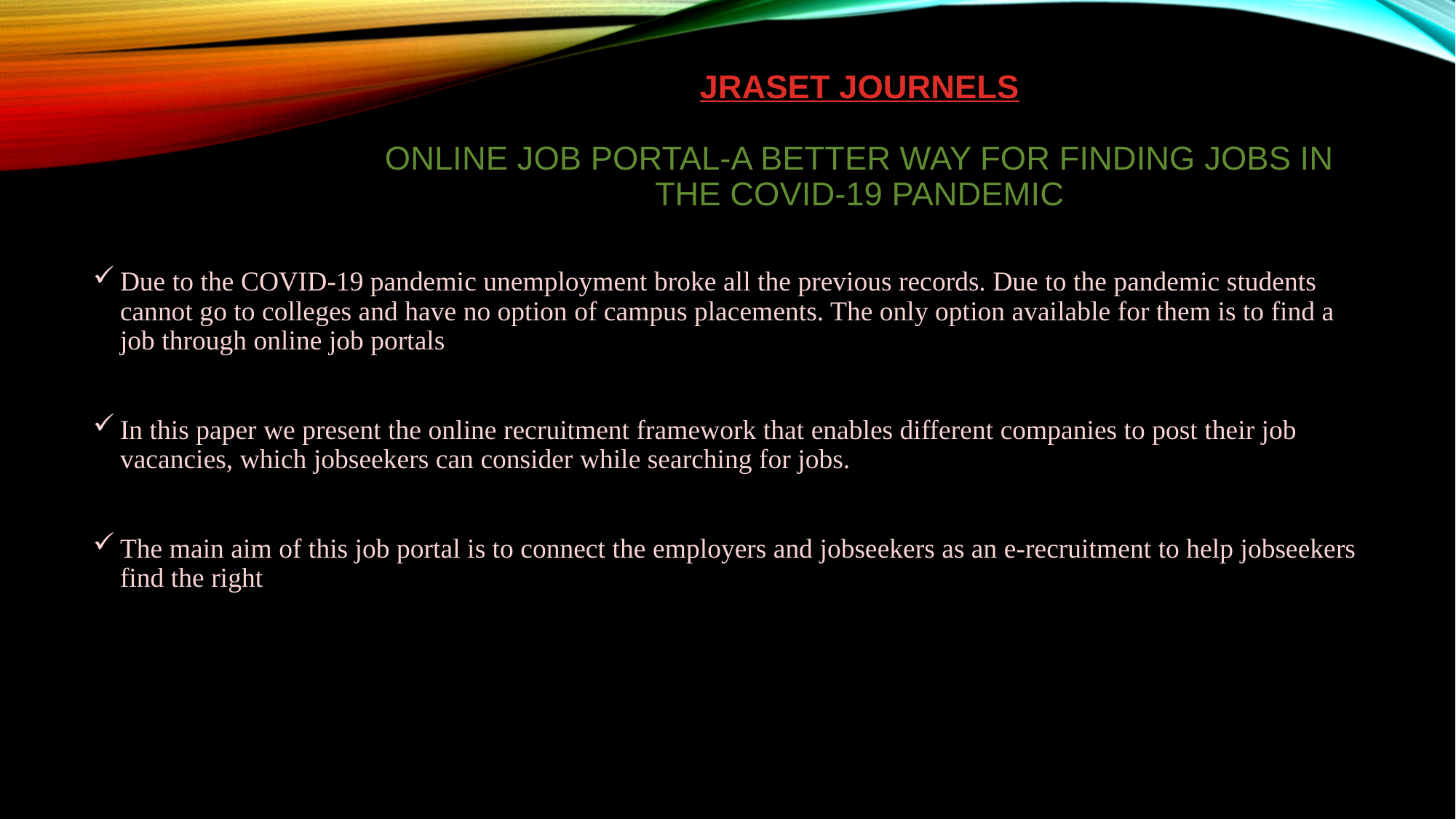

# JRASET JOURNELS Online Job Portal-A Better Way for Finding Jobs in the COVID-19 Pandemic
Due to the COVID-19 pandemic unemployment broke all the previous records. Due to the pandemic students cannot go to colleges and have no option of campus placements. The only option available for them is to find a job through online job portals

In this paper we present the online recruitment framework that enables different companies to post their job vacancies, which jobseekers can consider while searching for jobs.

The main aim of this job portal is to connect the employers and jobseekers as an e-recruitment to help jobseekers find the right